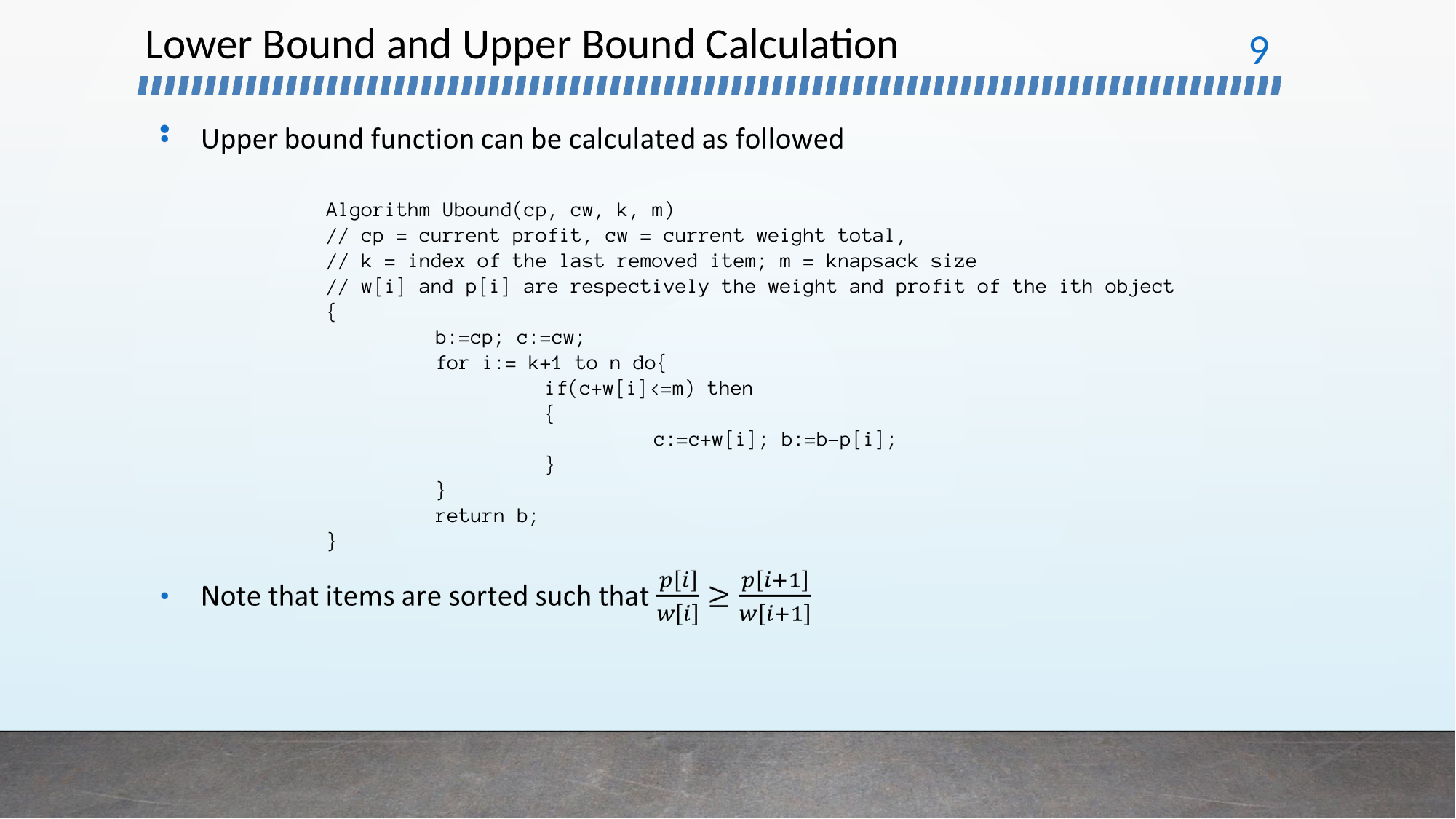

# Lower Bound and Upper Bound Calculation
9

Algorithm Ubound(cp, cw, k, m)
// cp = current profit, cw = current weight total,
// k = index of the last removed item; m = knapsack size
// w[i] and p[i] are respectively the weight and profit of the ith object
{
	b:=cp; c:=cw;
	for i:= k+1 to n do{
		if(c+w[i]<=m) then
		{
			c:=c+w[i]; b:=b-p[i];
		}
	}
	return b;
}